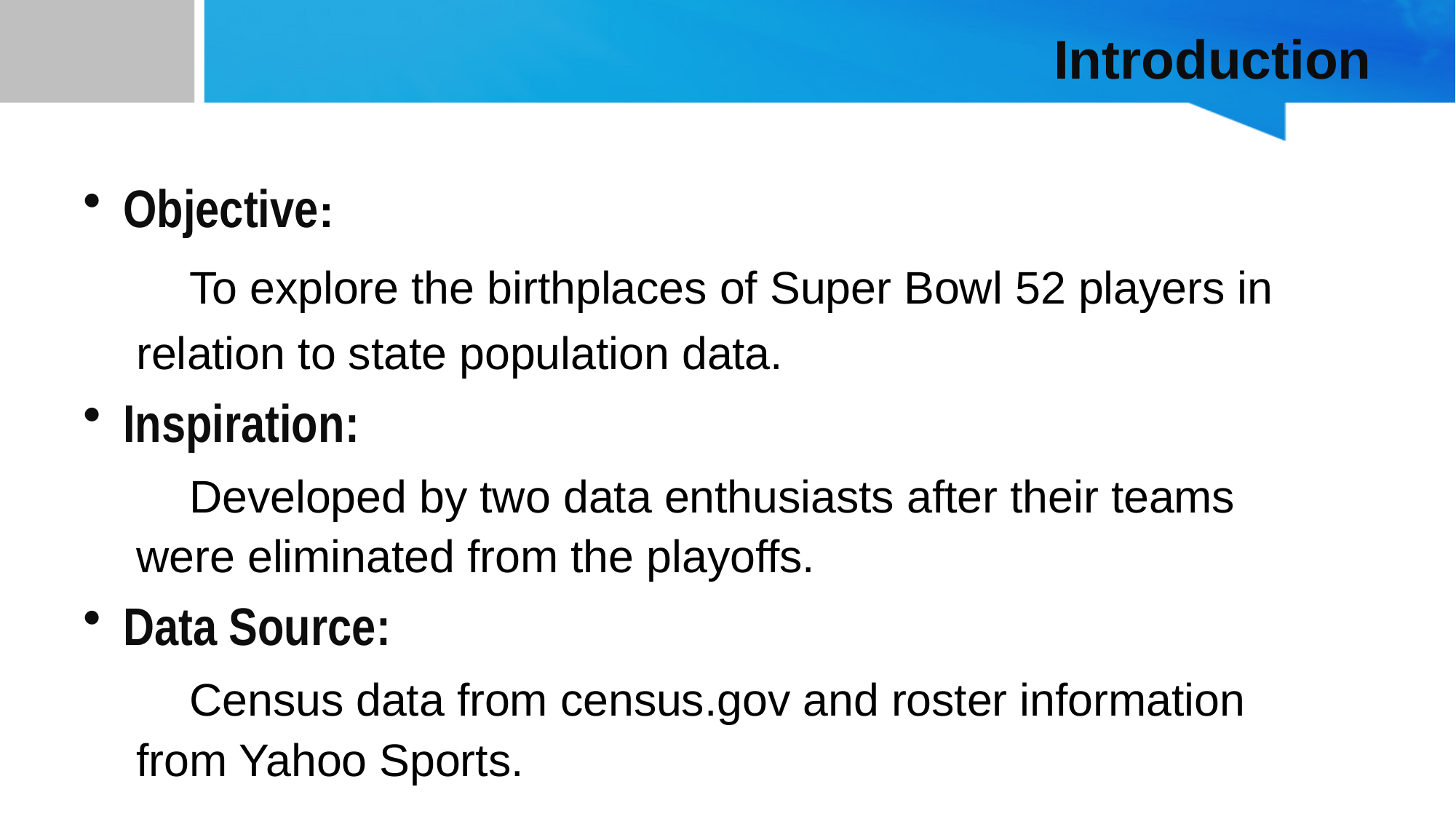

# Introduction
Objective:
To explore the birthplaces of Super Bowl 52 players in 	relation to state population data.
Inspiration:
Developed by two data enthusiasts after their teams 	were eliminated from the playoffs.
Data Source:
Census data from census.gov and roster information 	from Yahoo Sports.